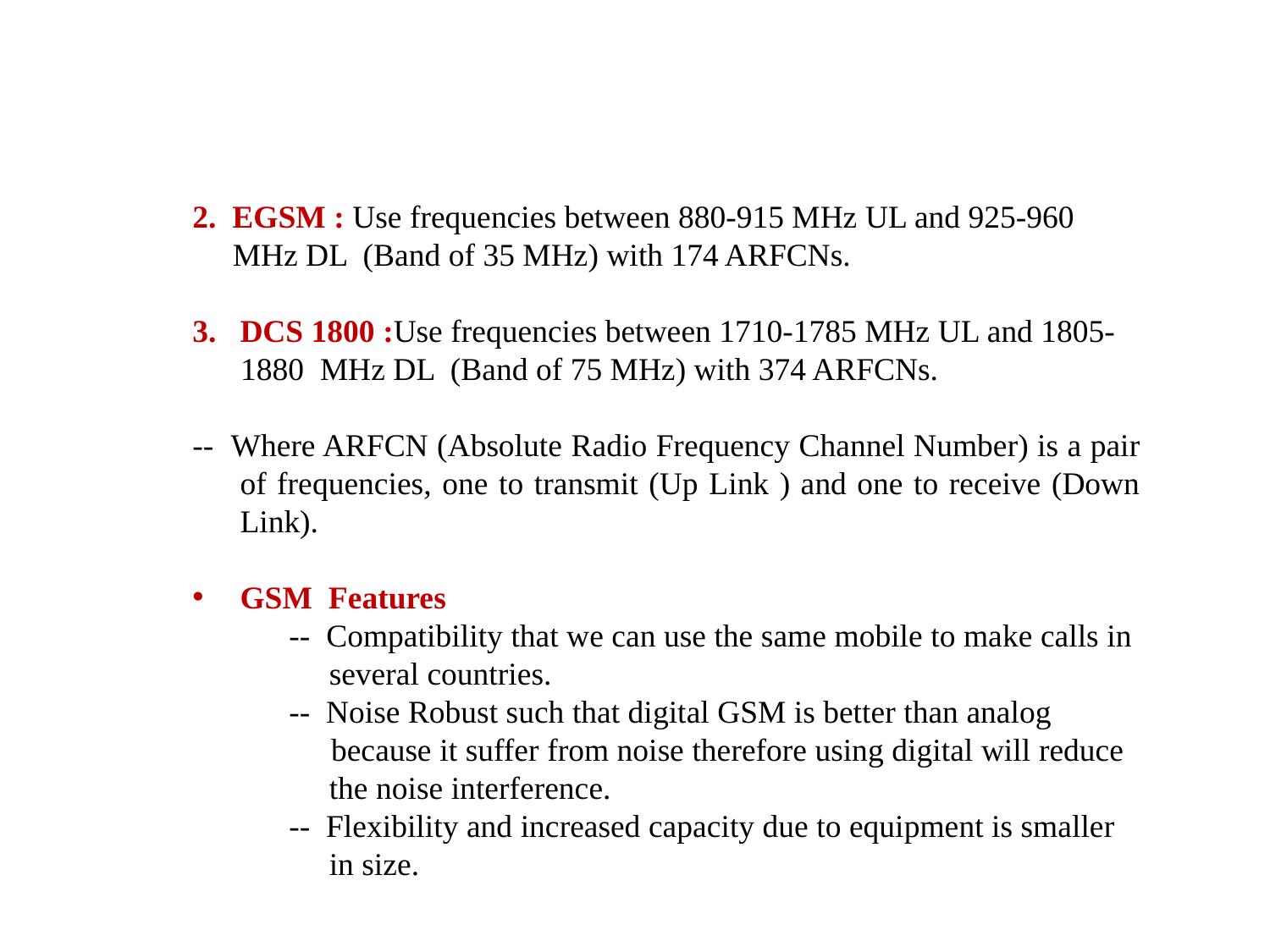

2.  EGSM : Use frequencies between 880-915 MHz UL and 925-960
     MHz DL  (Band of 35 MHz) with 174 ARFCNs.

DCS 1800 :Use frequencies between 1710-1785 MHz UL and 1805-
      1880  MHz DL  (Band of 75 MHz) with 374 ARFCNs.

--  Where ARFCN (Absolute Radio Frequency Channel Number) is a pair of frequencies, one to transmit (Up Link ) and one to receive (Down Link).

GSM  Features
            --  Compatibility that we can use the same mobile to make calls in
                 several countries.
            --  Noise Robust such that digital GSM is better than analog
                 because it suffer from noise therefore using digital will reduce
                 the noise interference.
            --  Flexibility and increased capacity due to equipment is smaller
                 in size.